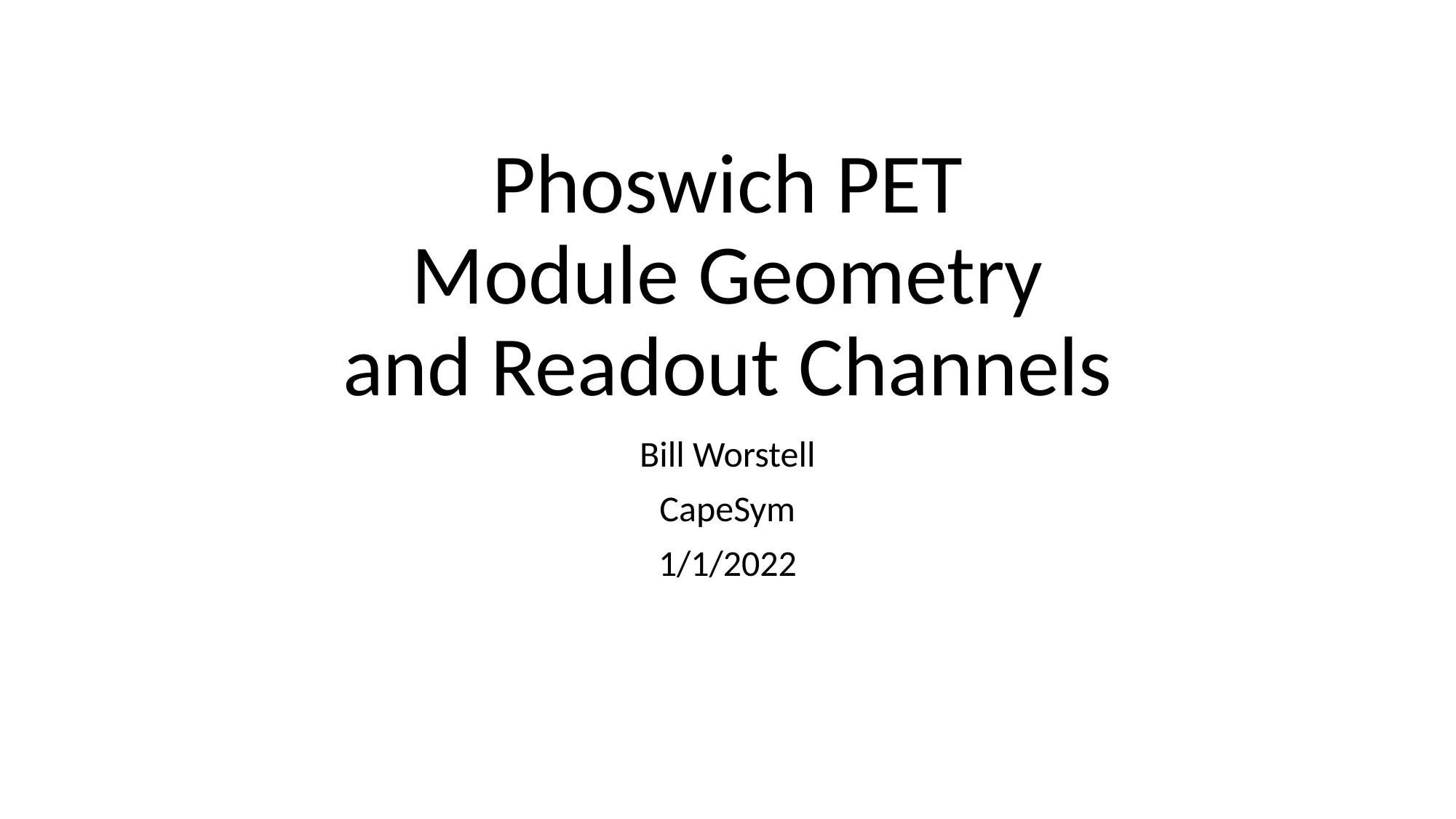

# Phoswich PET Module Geometry and Readout Channels
Bill Worstell
CapeSym
1/1/2022